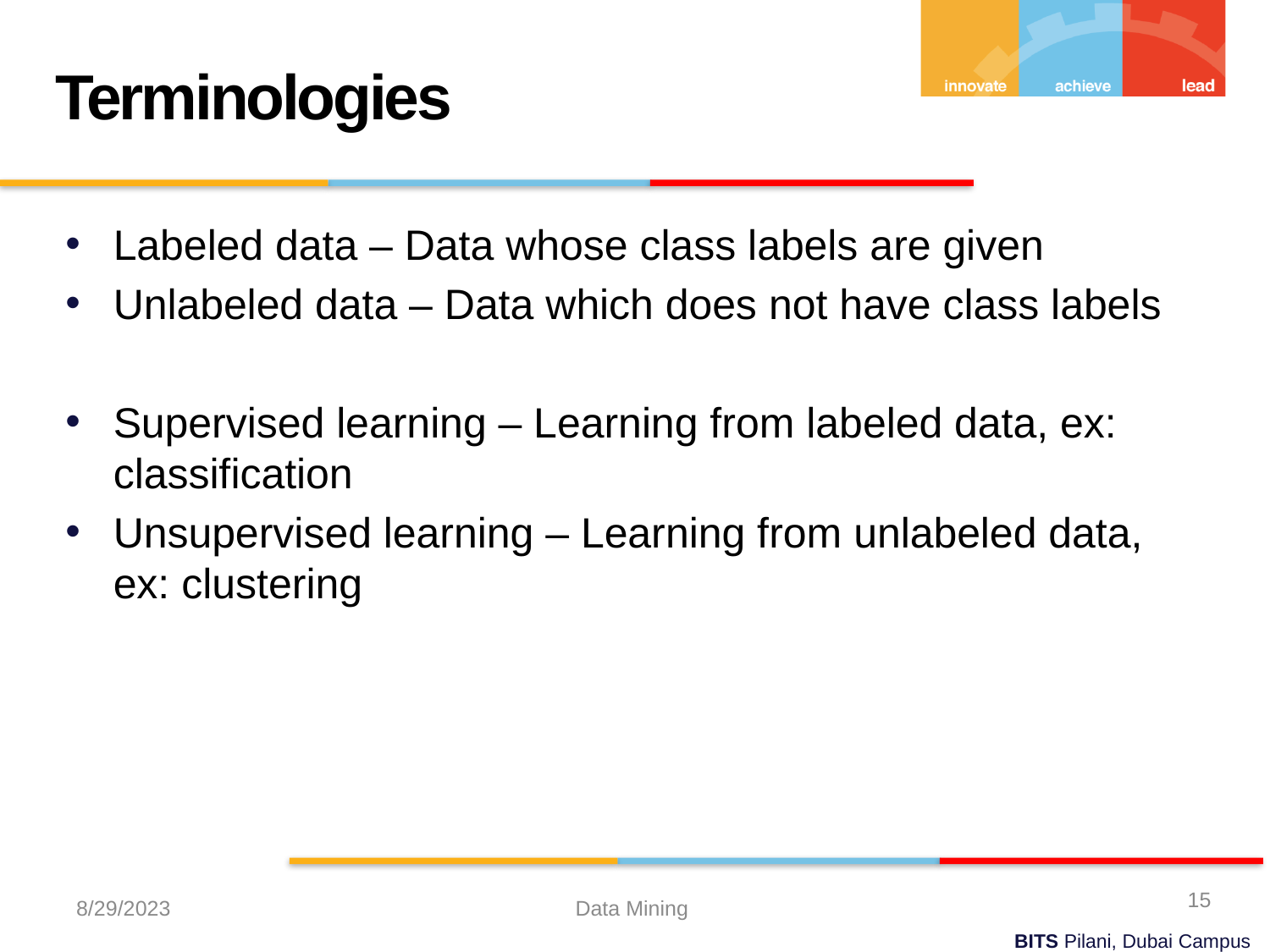

Terminologies
Labeled data – Data whose class labels are given
Unlabeled data – Data which does not have class labels

Supervised learning – Learning from labeled data, ex: classification
Unsupervised learning – Learning from unlabeled data, ex: clustering

15
8/29/2023
Data Mining